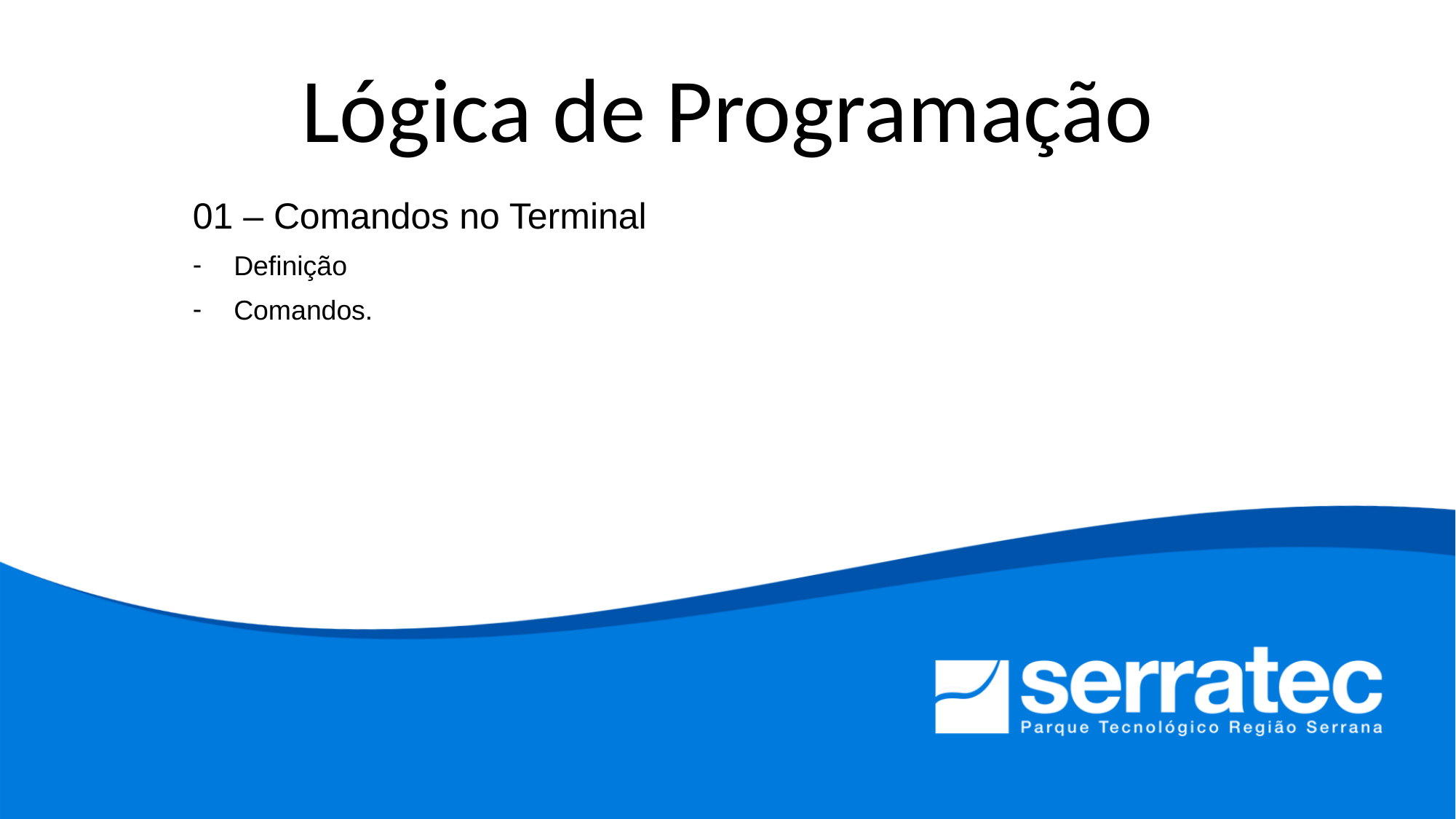

# Lógica de Programação
01 – Comandos no Terminal
Definição
Comandos.